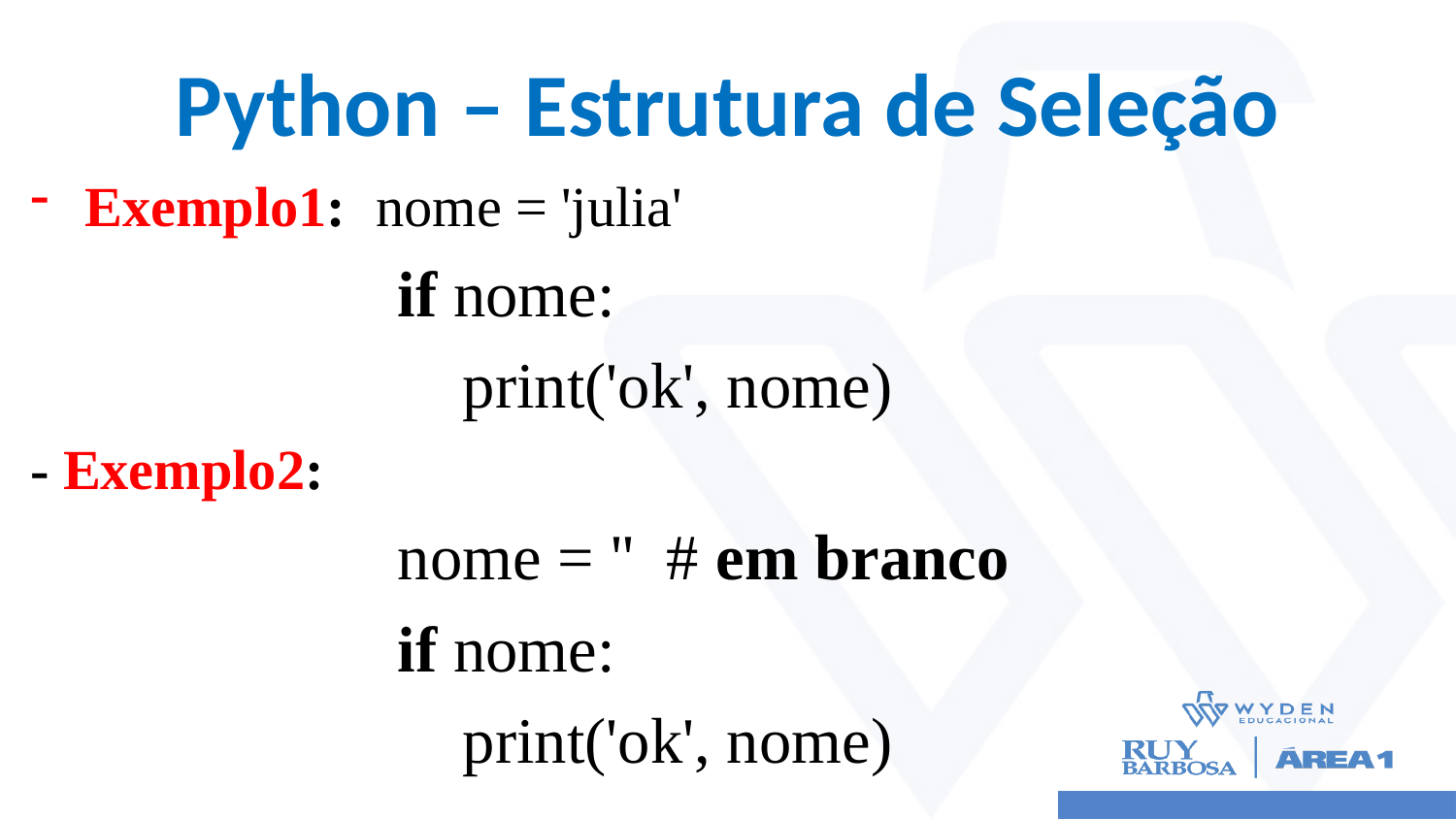

# Python – Estrutura de Seleção
Exemplo1:	nome = 'julia'
if nome:
    print('ok', nome)
- Exemplo2:
nome = ''  # em branco
if nome:
    print('ok', nome)